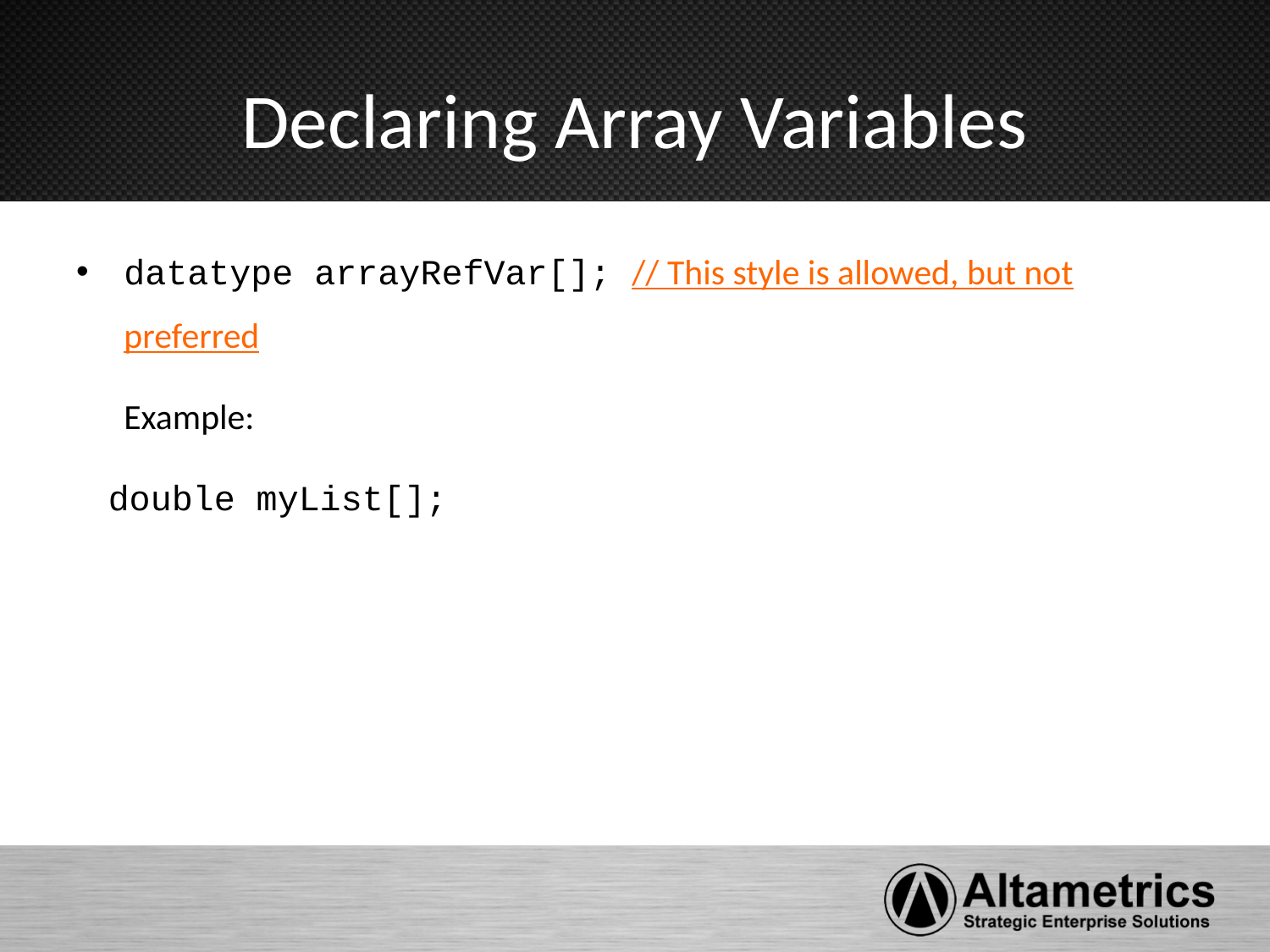

# Declaring Array Variables
datatype arrayRefVar[]; // This style is allowed, but not preferred
	Example:
    double myList[];